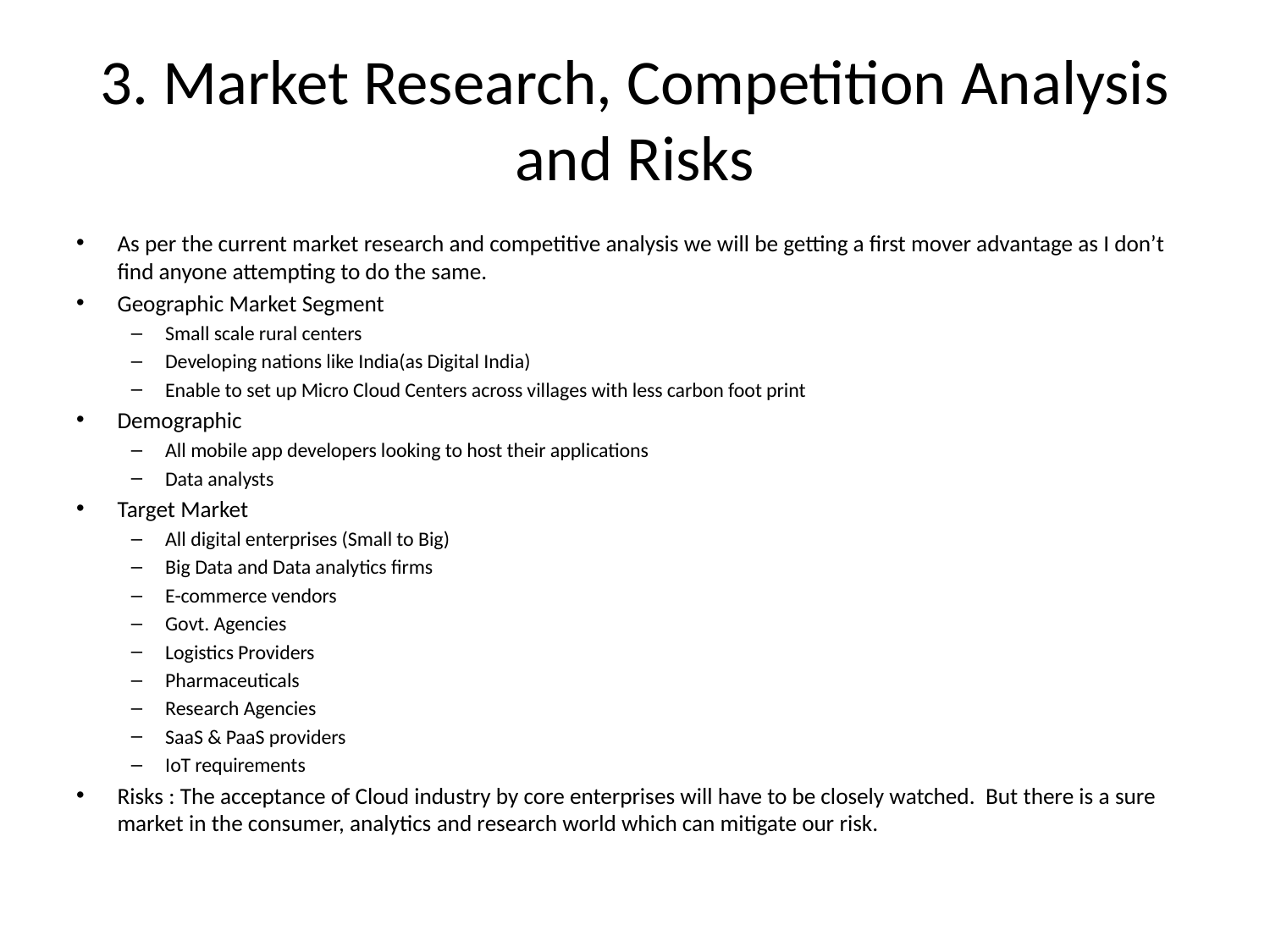

# 3. Market Research, Competition Analysis and Risks
As per the current market research and competitive analysis we will be getting a first mover advantage as I don’t find anyone attempting to do the same.
Geographic Market Segment
Small scale rural centers
Developing nations like India(as Digital India)
Enable to set up Micro Cloud Centers across villages with less carbon foot print
Demographic
All mobile app developers looking to host their applications
Data analysts
Target Market
All digital enterprises (Small to Big)
Big Data and Data analytics firms
E-commerce vendors
Govt. Agencies
Logistics Providers
Pharmaceuticals
Research Agencies
SaaS & PaaS providers
IoT requirements
Risks : The acceptance of Cloud industry by core enterprises will have to be closely watched.  But there is a sure market in the consumer, analytics and research world which can mitigate our risk.